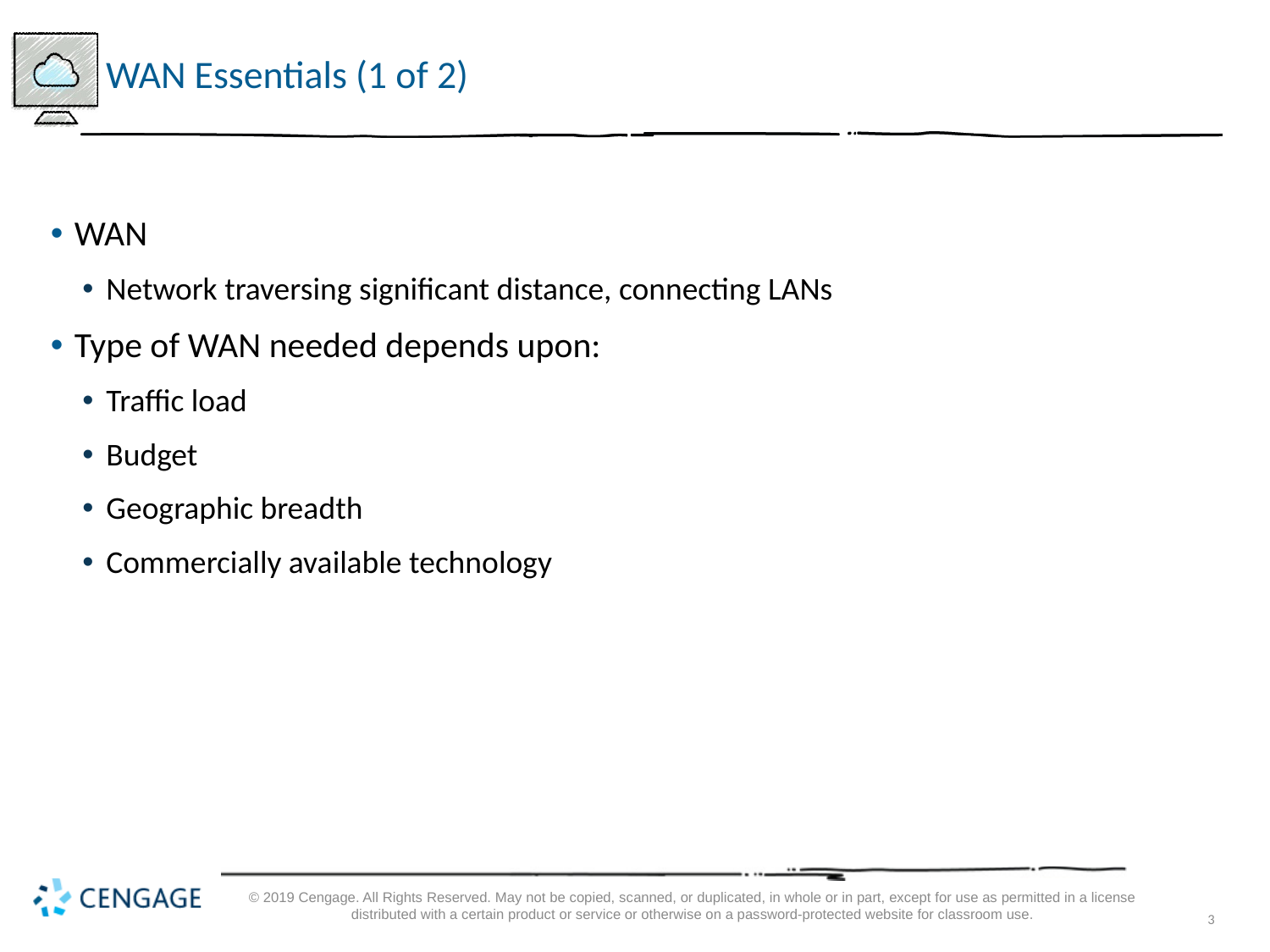

# WAN Essentials (1 of 2)
WAN
Network traversing significant distance, connecting LANs
Type of WAN needed depends upon:
Traffic load
Budget
Geographic breadth
Commercially available technology
© 2019 Cengage. All Rights Reserved. May not be copied, scanned, or duplicated, in whole or in part, except for use as permitted in a license distributed with a certain product or service or otherwise on a password-protected website for classroom use.